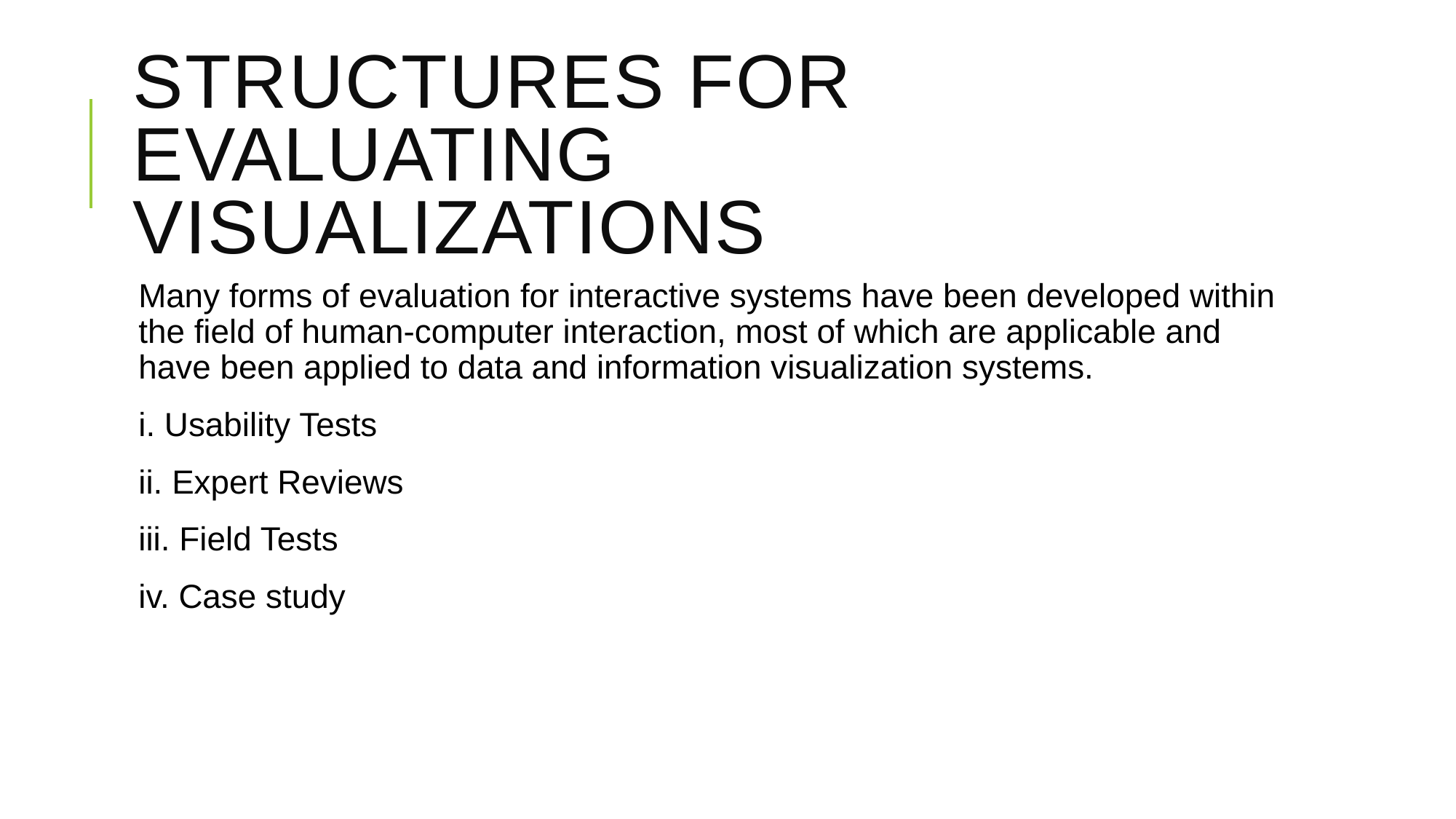

# STRUCTURES FOR EVALUATING VISUALIZATIONS
Many forms of evaluation for interactive systems have been developed within the field of human-computer interaction, most of which are applicable and have been applied to data and information visualization systems.
i. Usability Tests
ii. Expert Reviews
iii. Field Tests
iv. Case study